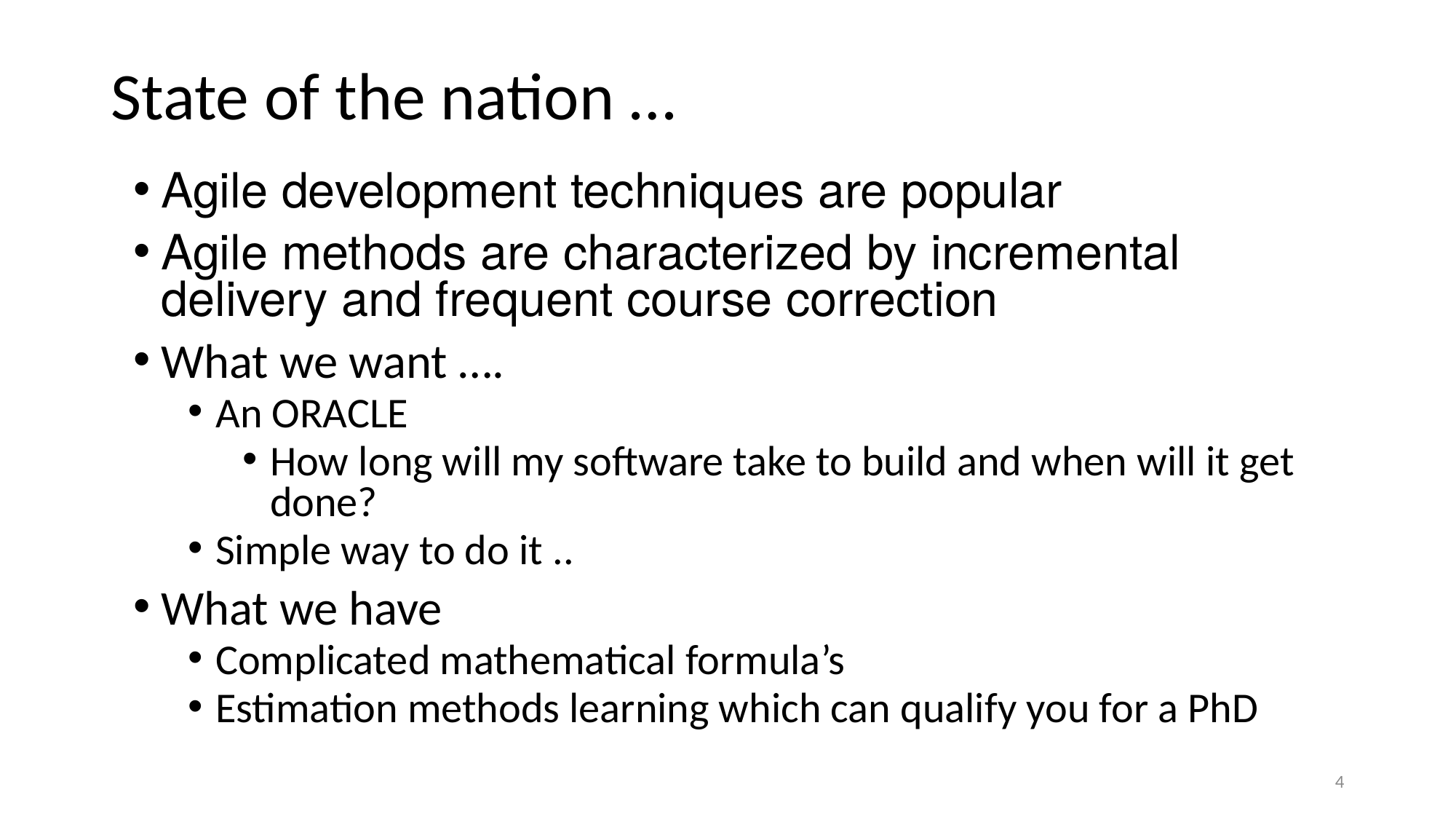

# State of the nation …
Agile development techniques are popular
Agile methods are characterized by incremental delivery and frequent course correction
What we want ….
An ORACLE
How long will my software take to build and when will it get done?
Simple way to do it ..
What we have
Complicated mathematical formula’s
Estimation methods learning which can qualify you for a PhD

4